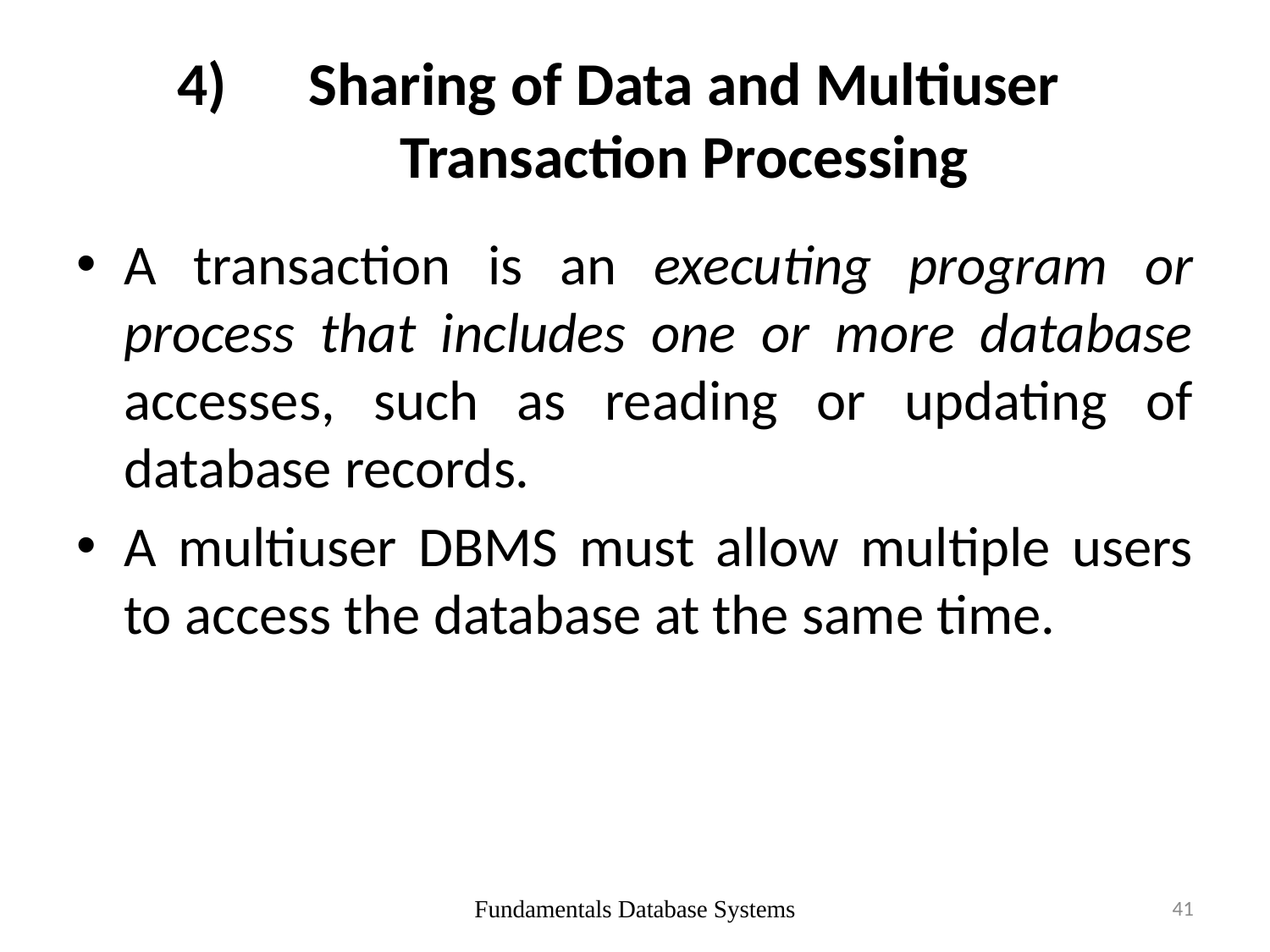

# Sharing of Data and Multiuser Transaction Processing
A transaction is an executing program or process that includes one or more database accesses, such as reading or updating of database records.
A multiuser DBMS must allow multiple users to access the database at the same time.
Fundamentals Database Systems
41